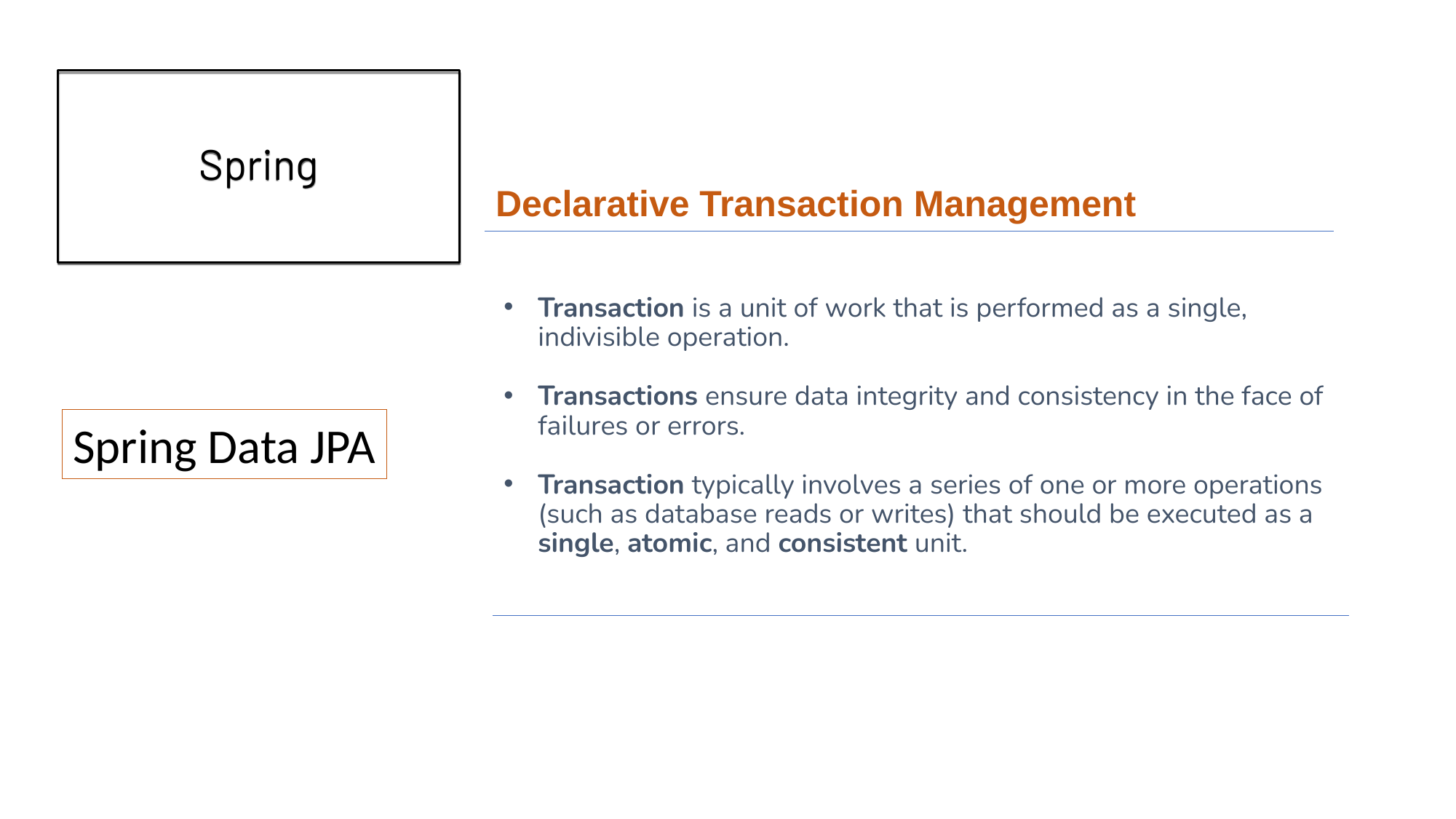

# Spring
Declarative Transaction Management
Transaction is a unit of work that is performed as a single, indivisible operation.

Transactions ensure data integrity and consistency in the face of failures or errors.

Transaction typically involves a series of one or more operations (such as database reads or writes) that should be executed as a single, atomic, and consistent unit.
Spring Data JPA